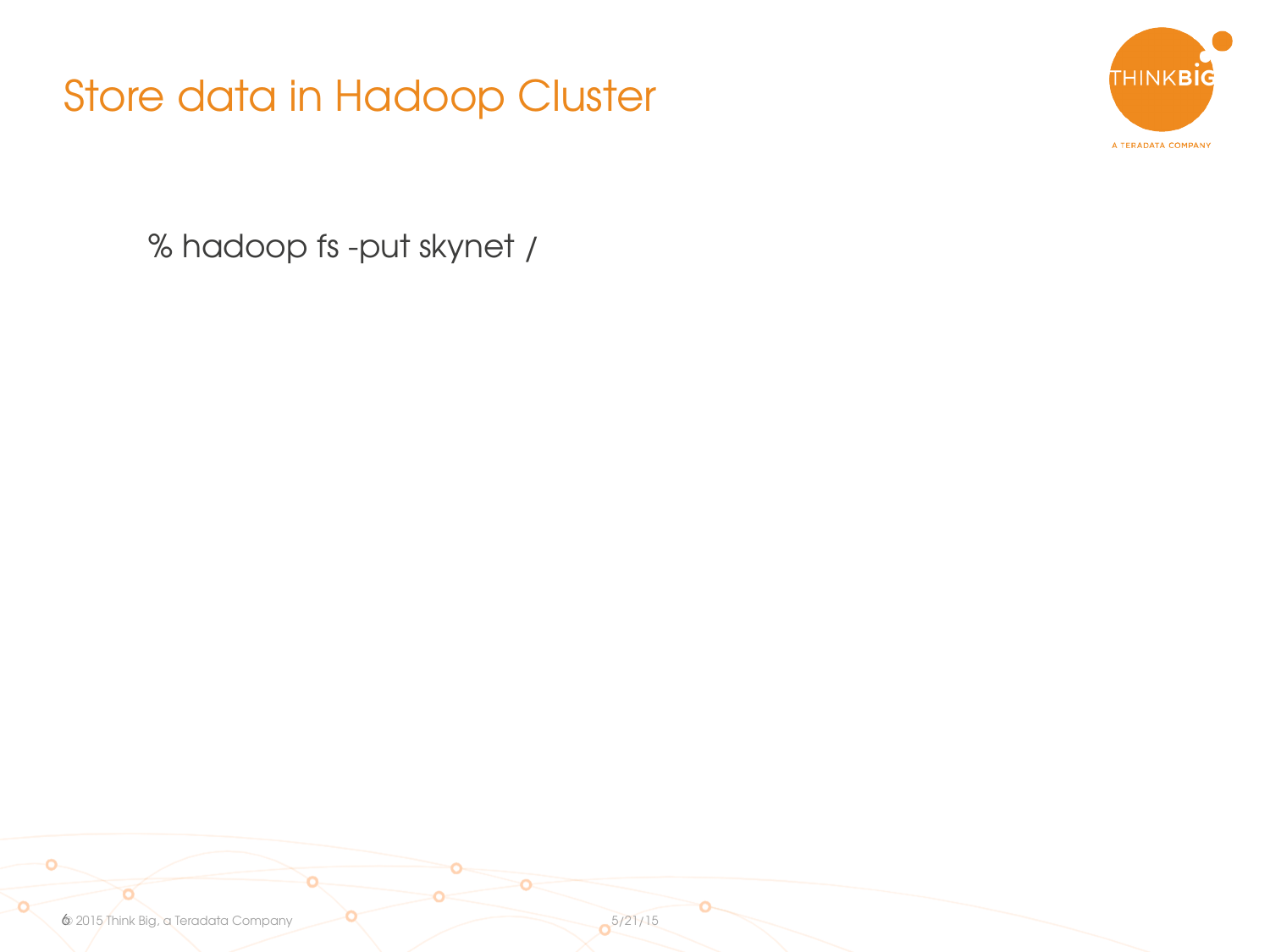

# Store data in Hadoop Cluster
% hadoop fs -put skynet /
5/21/15
© 2015 Think Big, a Teradata Company